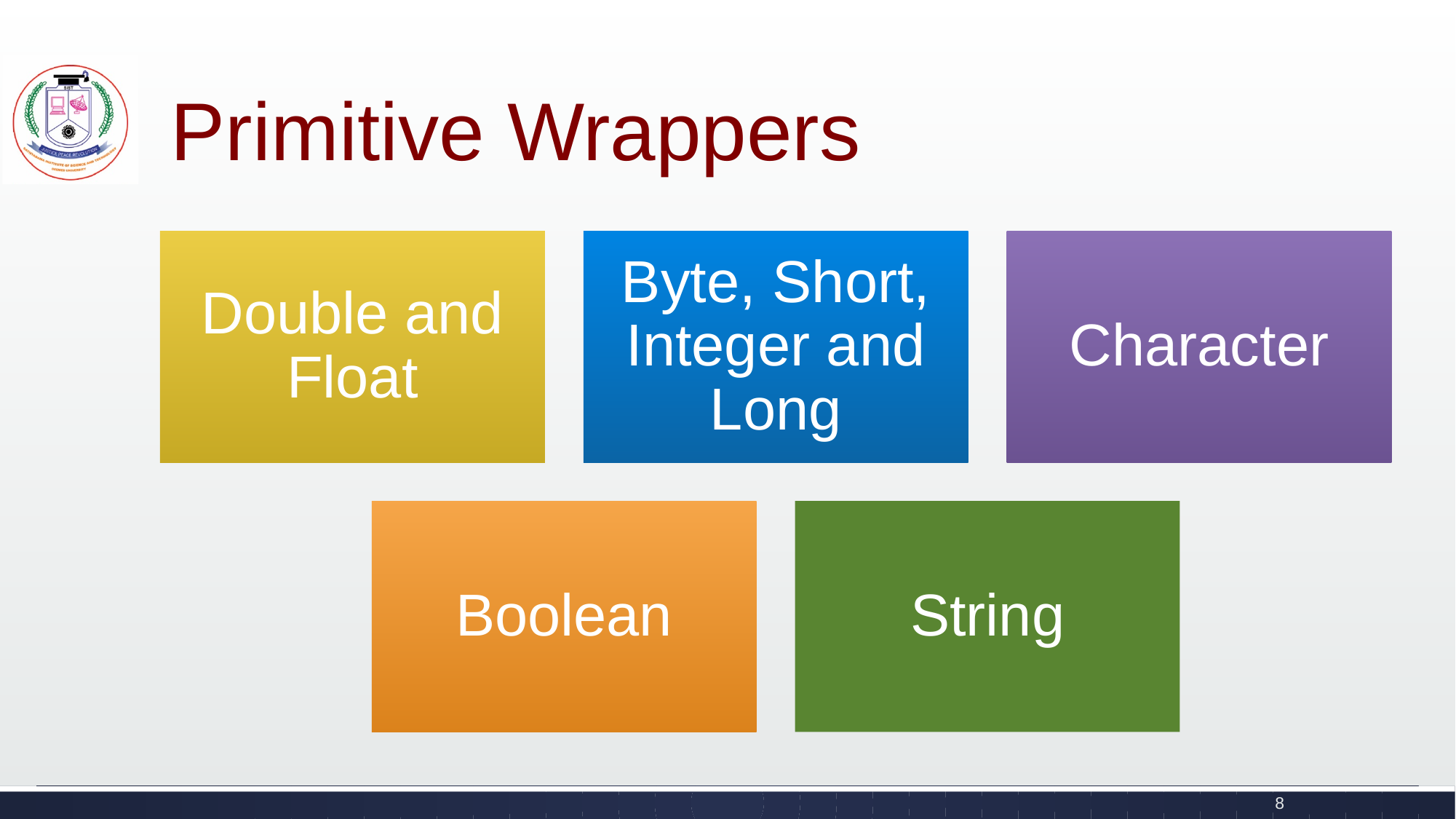

# Primitive Wrappers
Double and Float
Byte, Short, Integer and Long
Character
Boolean
String
8